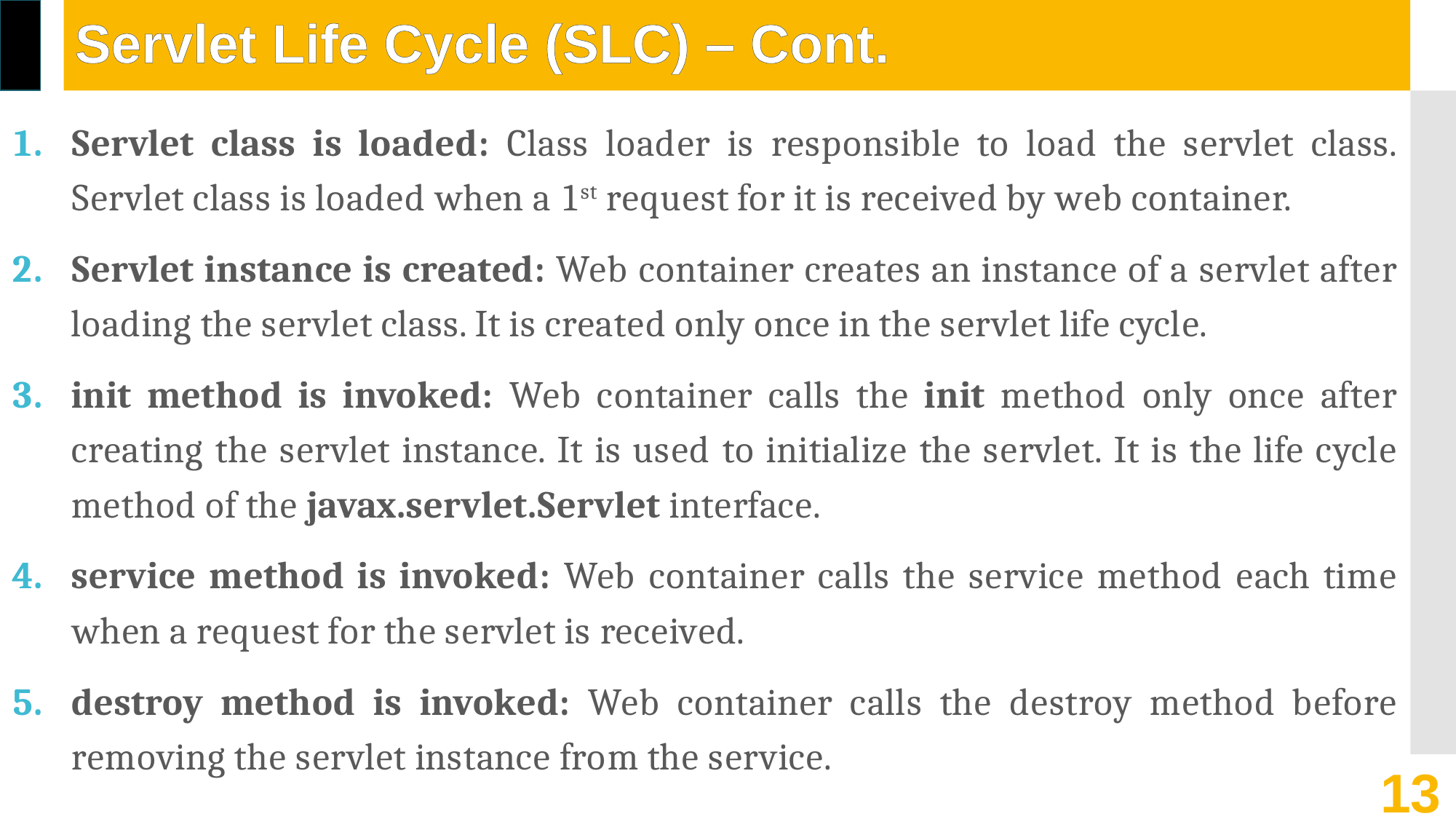

# Servlet Life Cycle (SLC) – Cont.
Servlet class is loaded: Class loader is responsible to load the servlet class. Servlet class is loaded when a 1st request for it is received by web container.
Servlet instance is created: Web container creates an instance of a servlet after loading the servlet class. It is created only once in the servlet life cycle.
init method is invoked: Web container calls the init method only once after creating the servlet instance. It is used to initialize the servlet. It is the life cycle method of the javax.servlet.Servlet interface.
service method is invoked: Web container calls the service method each time when a request for the servlet is received.
destroy method is invoked: Web container calls the destroy method before removing the servlet instance from the service.
13